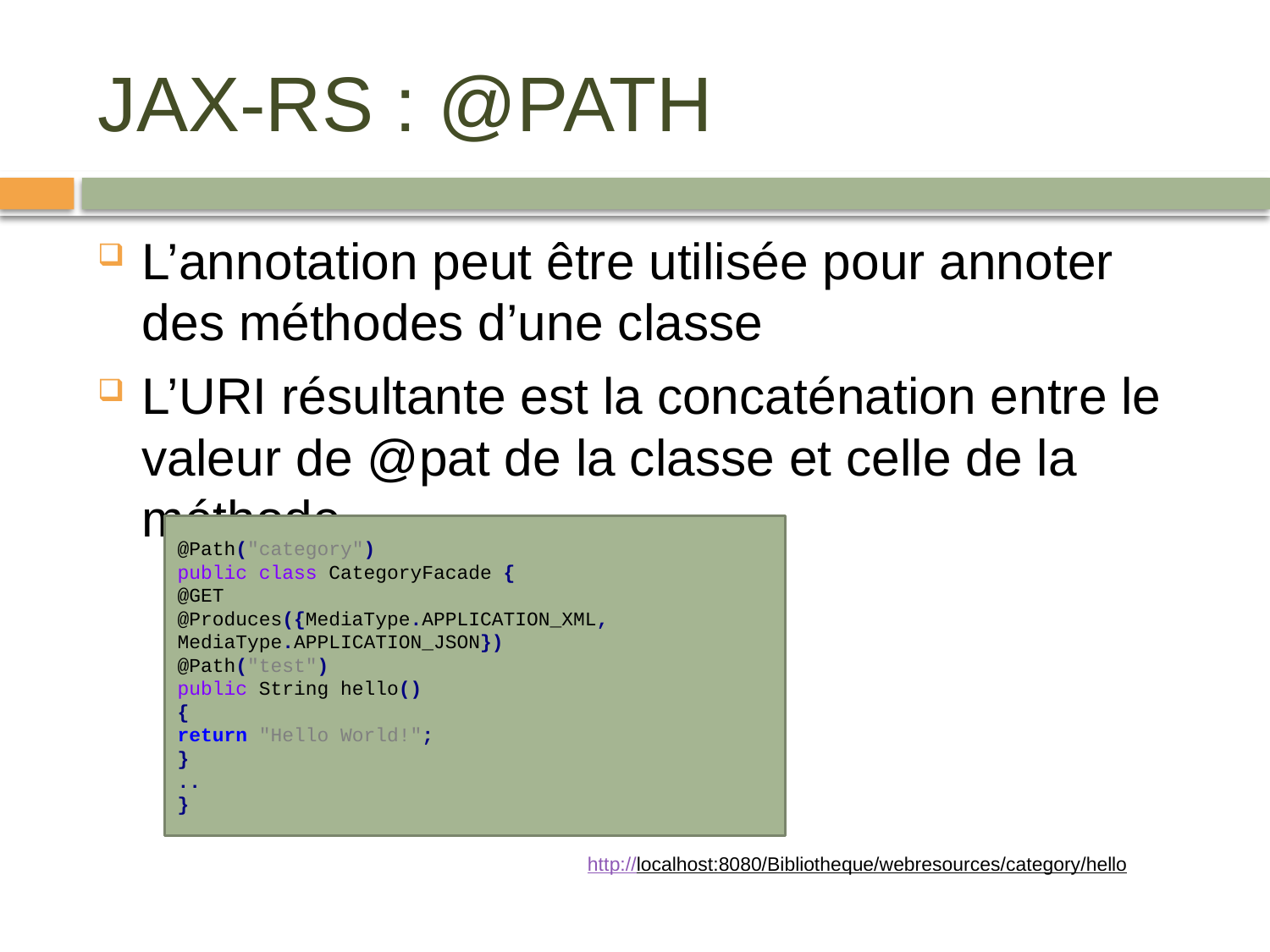

# JAX-RS : @PATH
L’annotation peut être utilisée pour annoter des méthodes d’une classe
L’URI résultante est la concaténation entre le valeur de @pat de la classe et celle de la méthode

@Path("category")
public class CategoryFacade {
@GET
@Produces({MediaType.APPLICATION_XML, MediaType.APPLICATION_JSON})
@Path("test")
public String hello()
{
return "Hello World!";
}
..
}
http://localhost:8080/Bibliotheque/webresources/category/hello